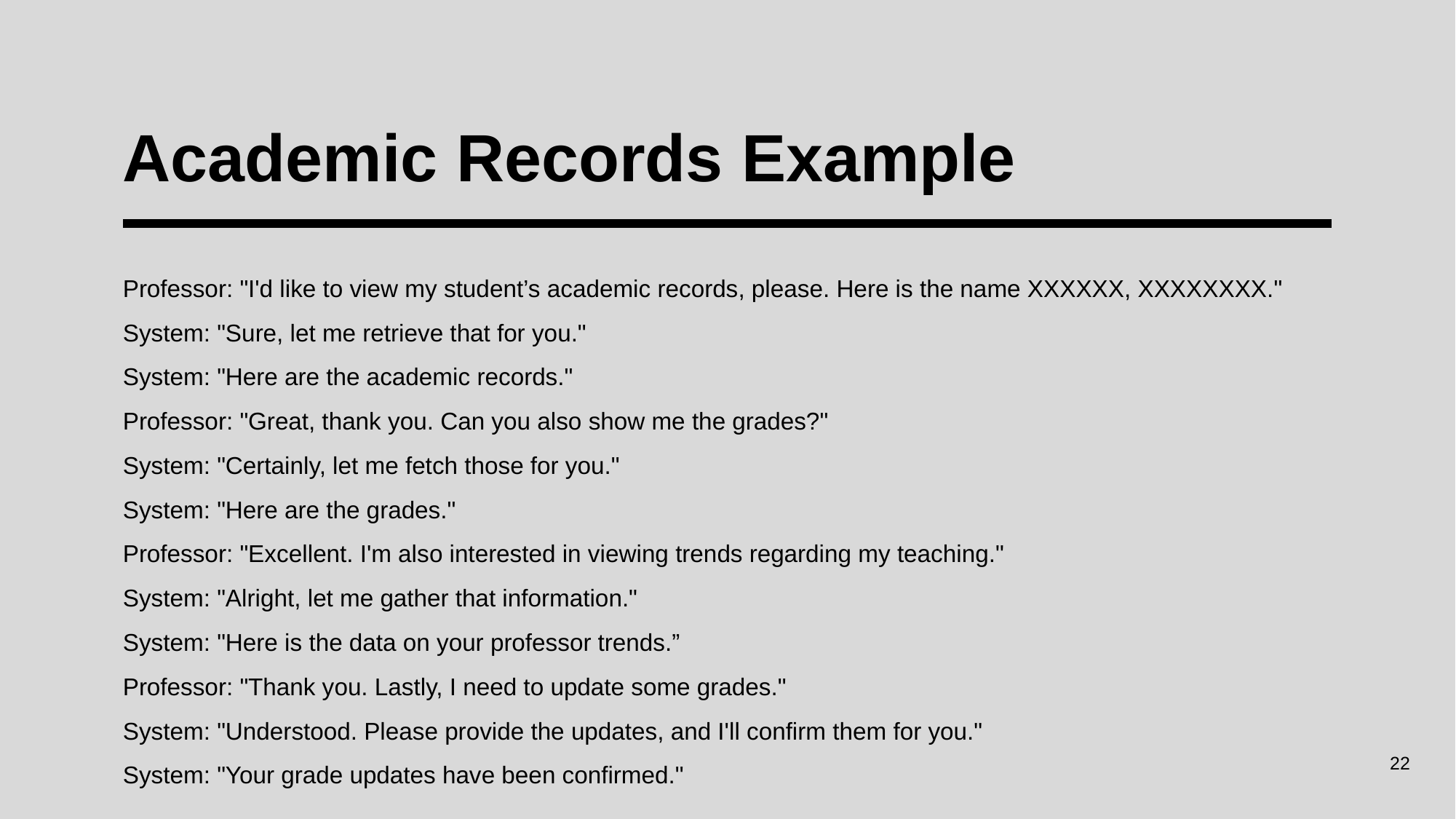

# Academic Records Example
Professor: "I'd like to view my student’s academic records, please. Here is the name XXXXXX, XXXXXXXX."
System: "Sure, let me retrieve that for you."
System: "Here are the academic records."
Professor: "Great, thank you. Can you also show me the grades?"
System: "Certainly, let me fetch those for you."
System: "Here are the grades."
Professor: "Excellent. I'm also interested in viewing trends regarding my teaching."
System: "Alright, let me gather that information."
System: "Here is the data on your professor trends.”
Professor: "Thank you. Lastly, I need to update some grades."
System: "Understood. Please provide the updates, and I'll confirm them for you."
System: "Your grade updates have been confirmed."
22